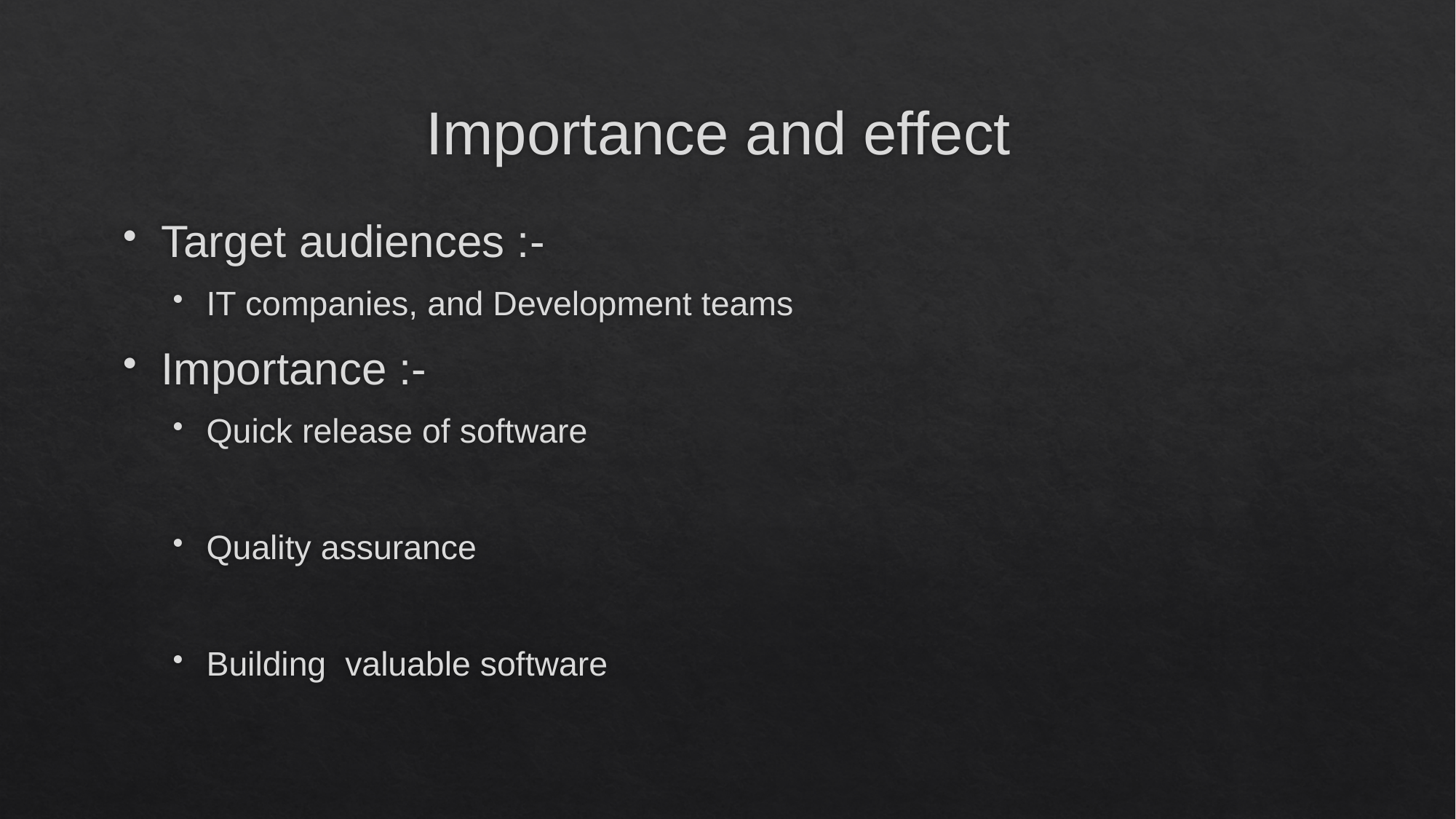

# Importance and effect
Target audiences :-
IT companies, and Development teams
Importance :-
Quick release of software

Quality assurance

Building  valuable software